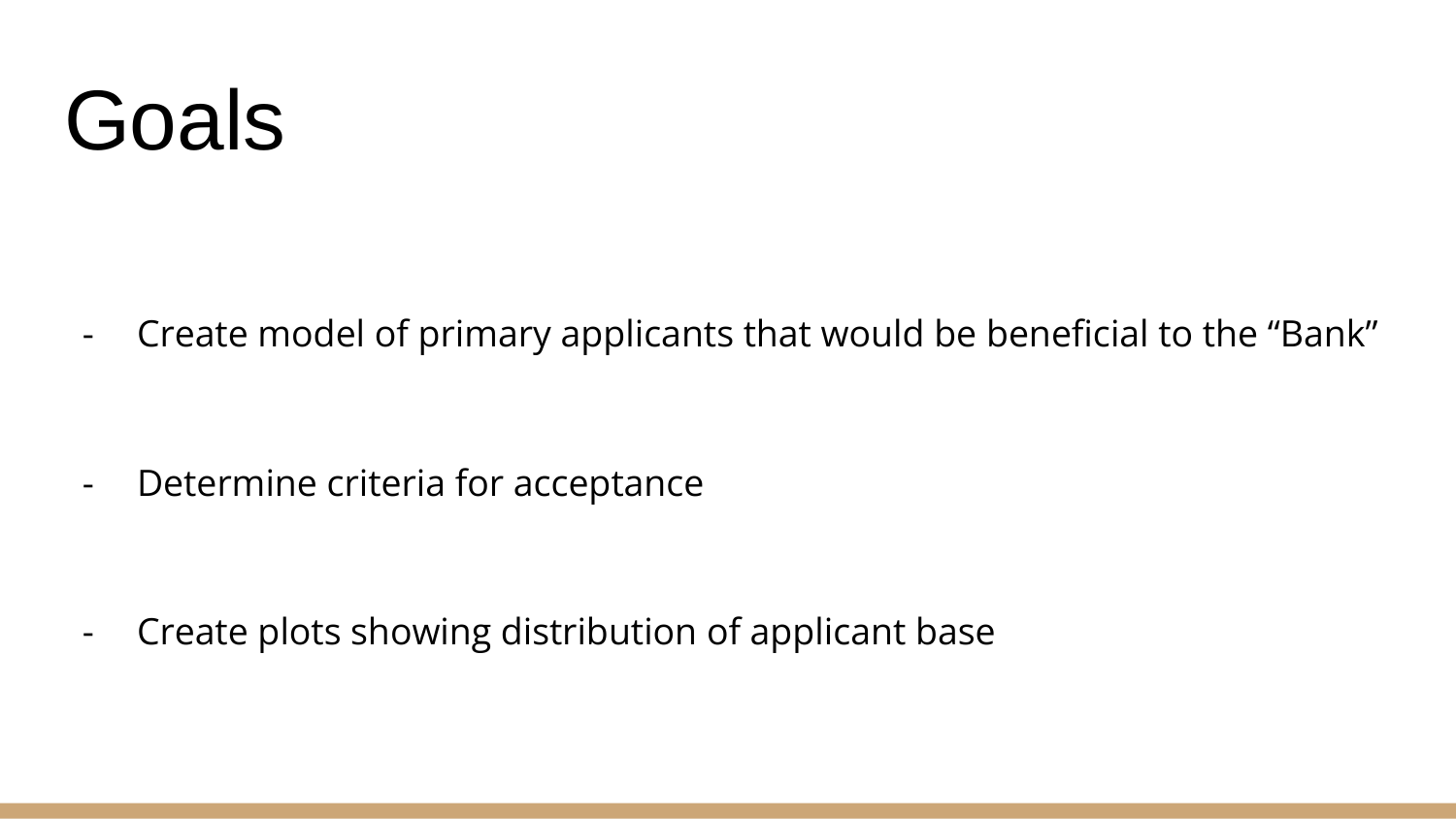

# Goals
Create model of primary applicants that would be beneficial to the “Bank”
Determine criteria for acceptance
Create plots showing distribution of applicant base